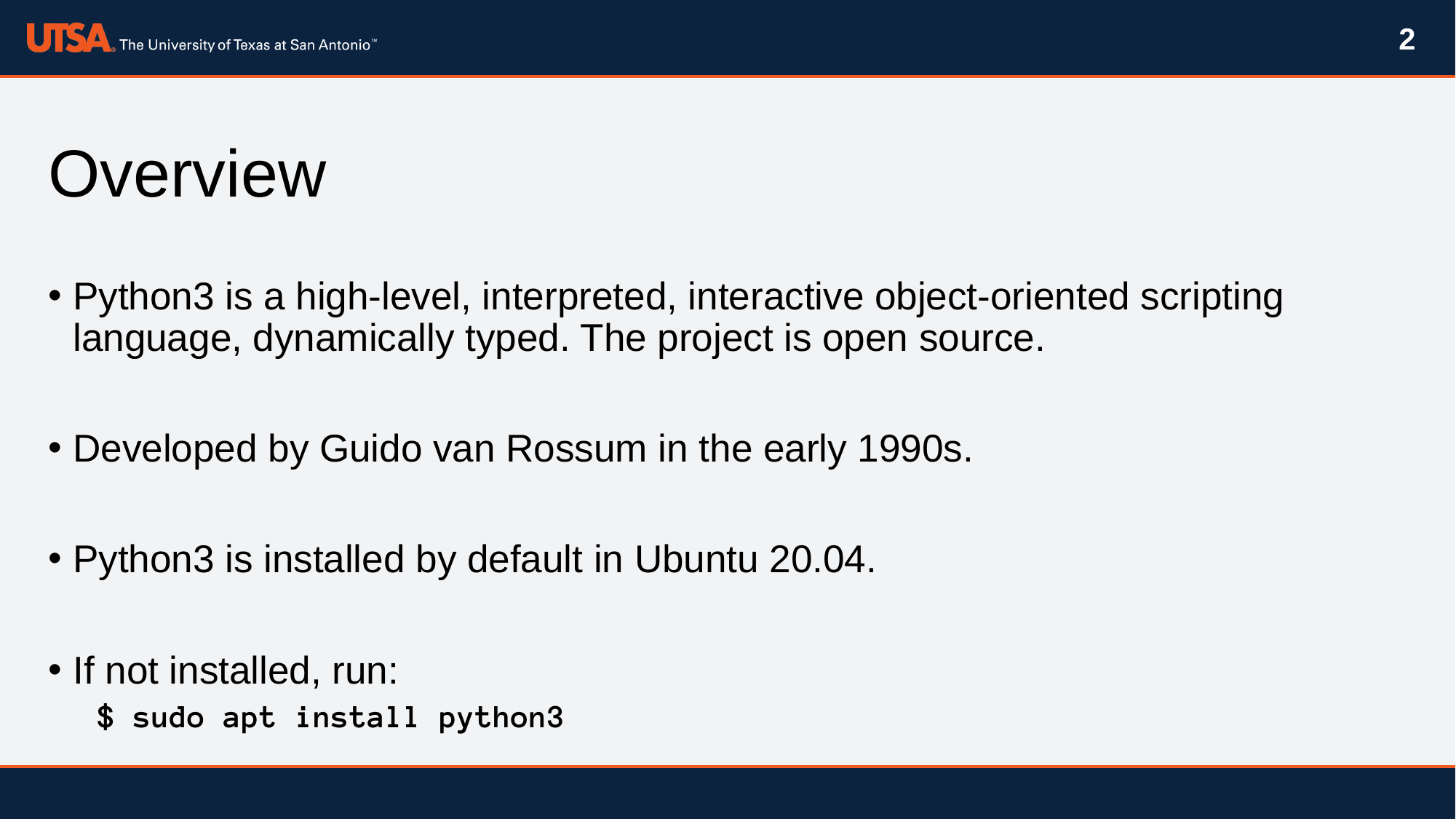

2
# Overview
Python3 is a high-level, interpreted, interactive object-oriented scripting language, dynamically typed. The project is open source.

Developed by Guido van Rossum in the early 1990s.

Python3 is installed by default in Ubuntu 20.04.

If not installed, run:
$ sudo apt install python3